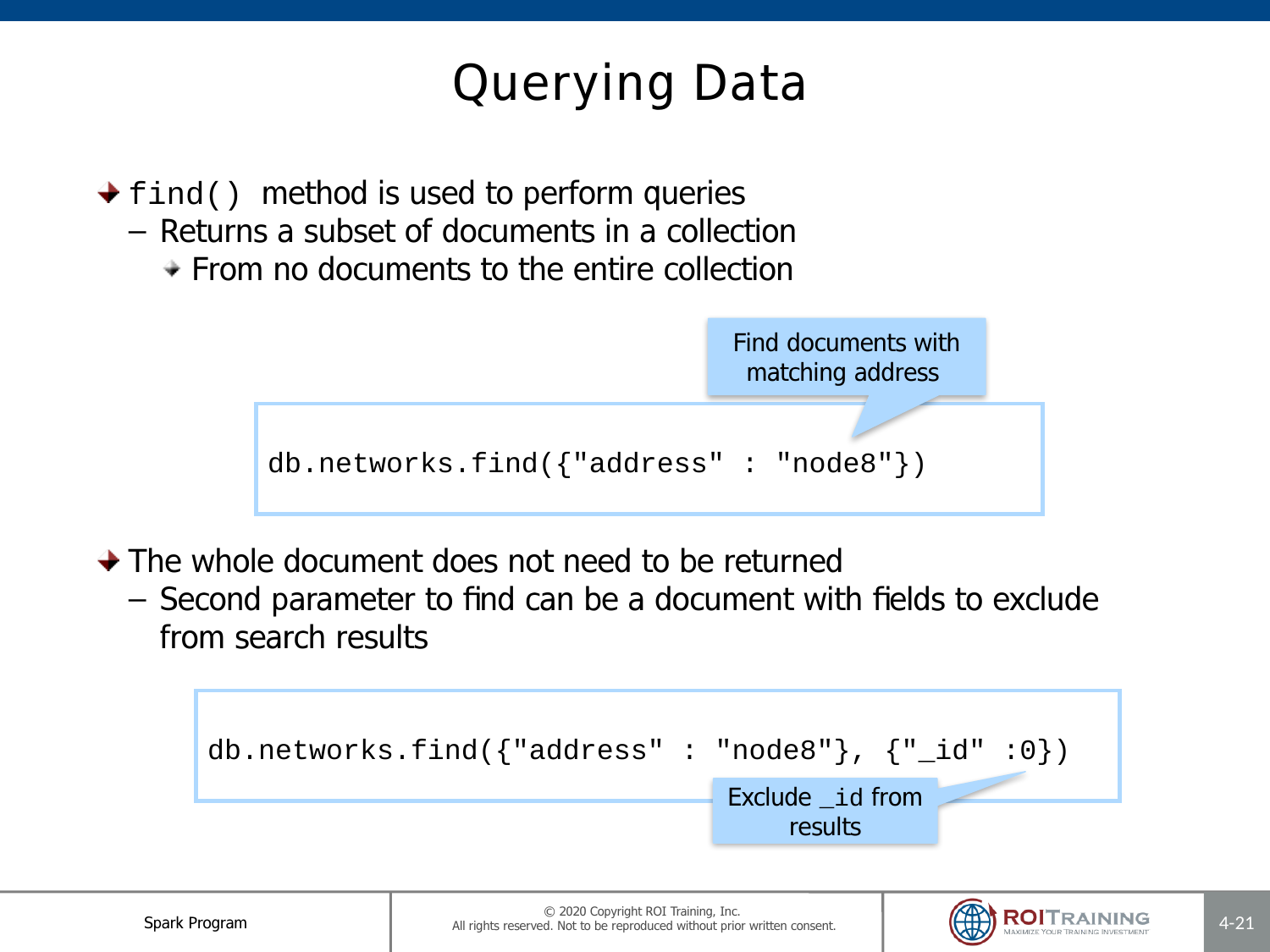

Querying Data
find() method is used to perform queries
Returns a subset of documents in a collection
From no documents to the entire collection

The whole document does not need to be returned
Second parameter to find can be a document with fields to exclude from search results

Find documents with matching address

db.networks.find({"address" : "node8"})

db.networks.find({"address" : "node8"}, {"_id" :0})

Exclude _id from results